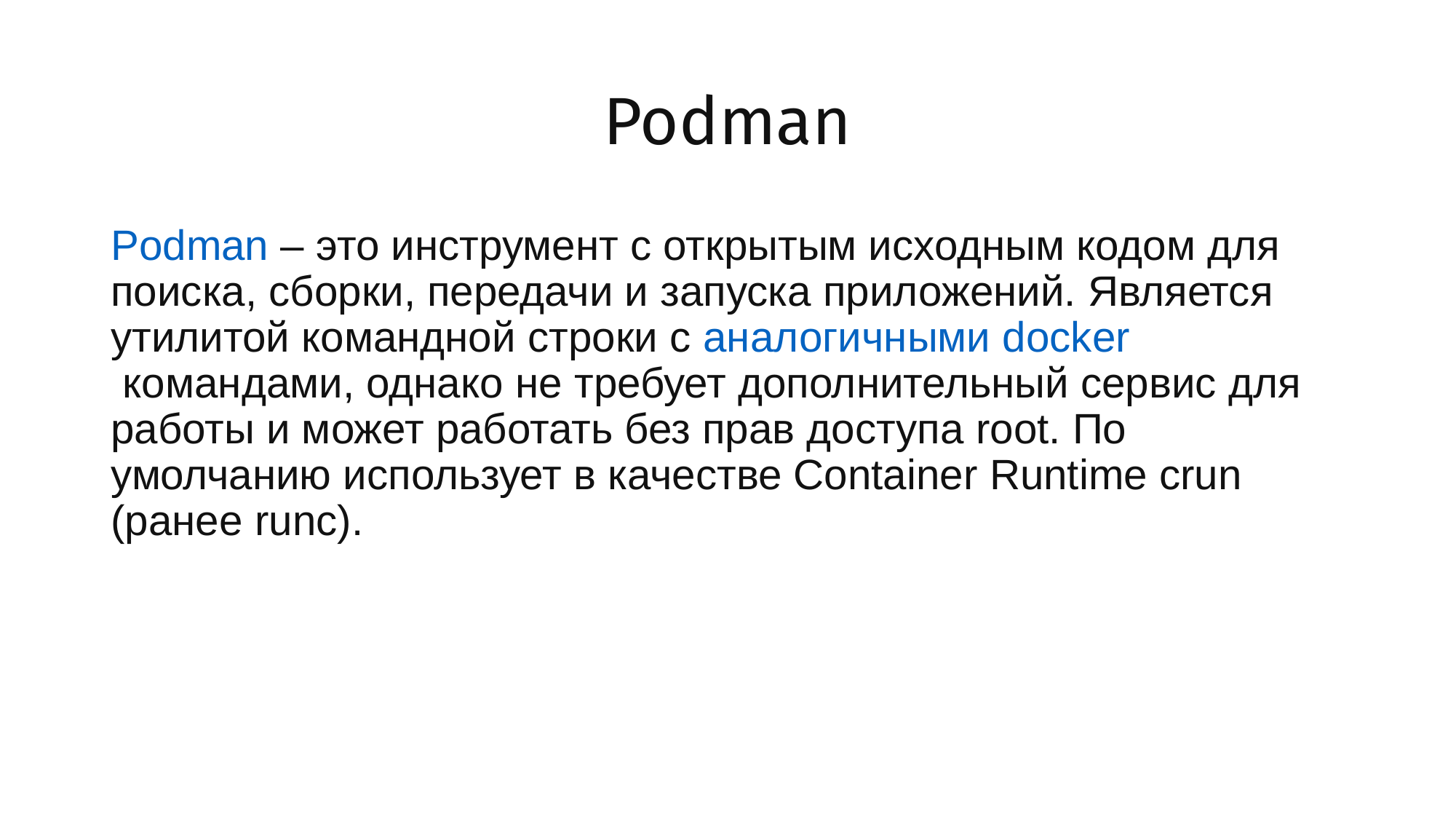

# Podman
Podman – это инструмент с открытым исходным кодом для поиска, сборки, передачи и запуска приложений. Является утилитой командной строки с аналогичными docker командами, однако не требует дополнительный сервис для работы и может работать без прав доступа root. По умолчанию использует в качестве Container Runtime crun (ранее runc).